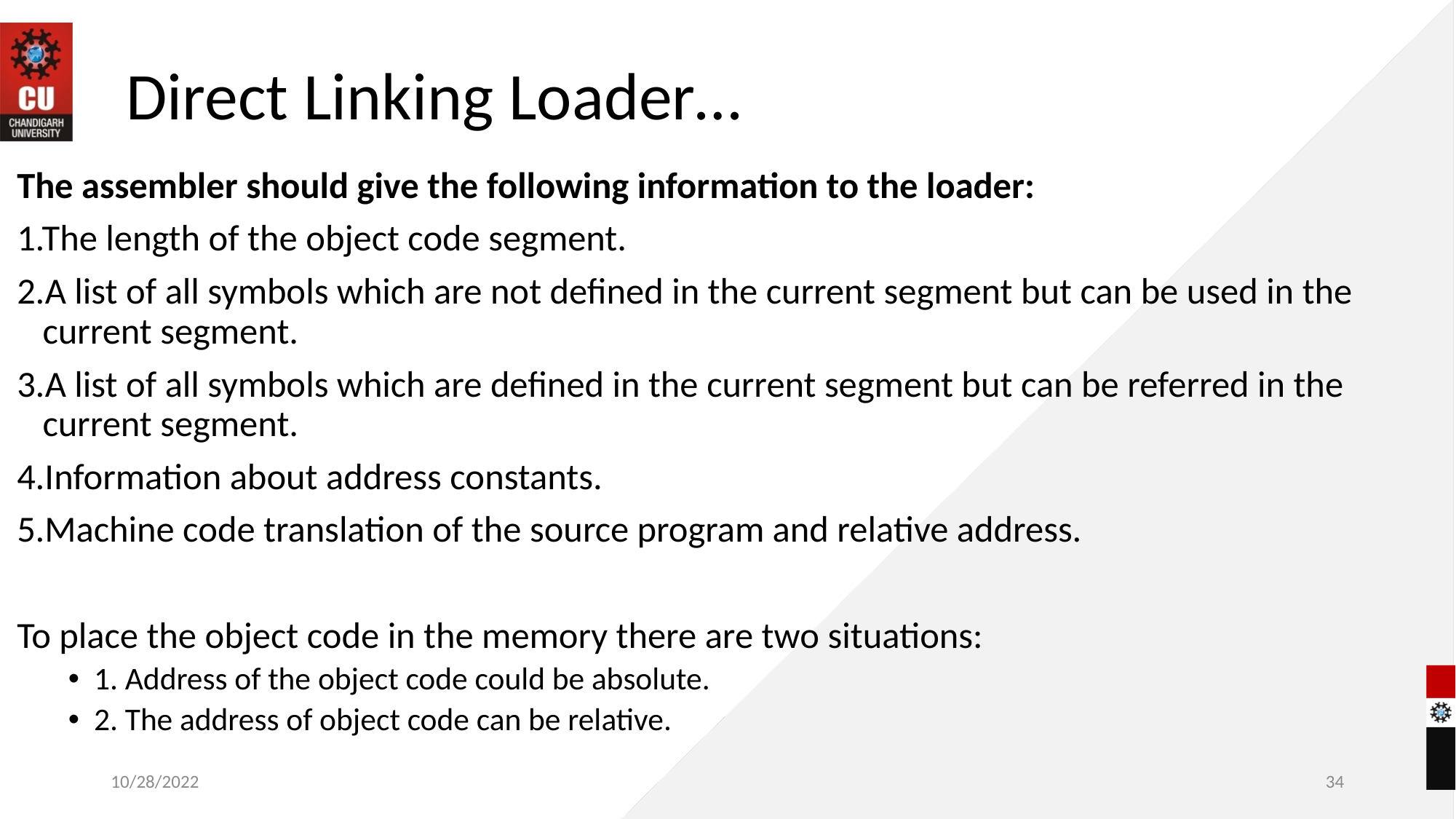

# Direct Linking Loader…
The assembler should give the following information to the loader:
1.The length of the object code segment.
2.A list of all symbols which are not defined in the current segment but can be used in the current segment.
3.A list of all symbols which are defined in the current segment but can be referred in the current segment.
4.Information about address constants.
5.Machine code translation of the source program and relative address.

To place the object code in the memory there are two situations:
1. Address of the object code could be absolute.
2. The address of object code can be relative.

10/28/2022
34